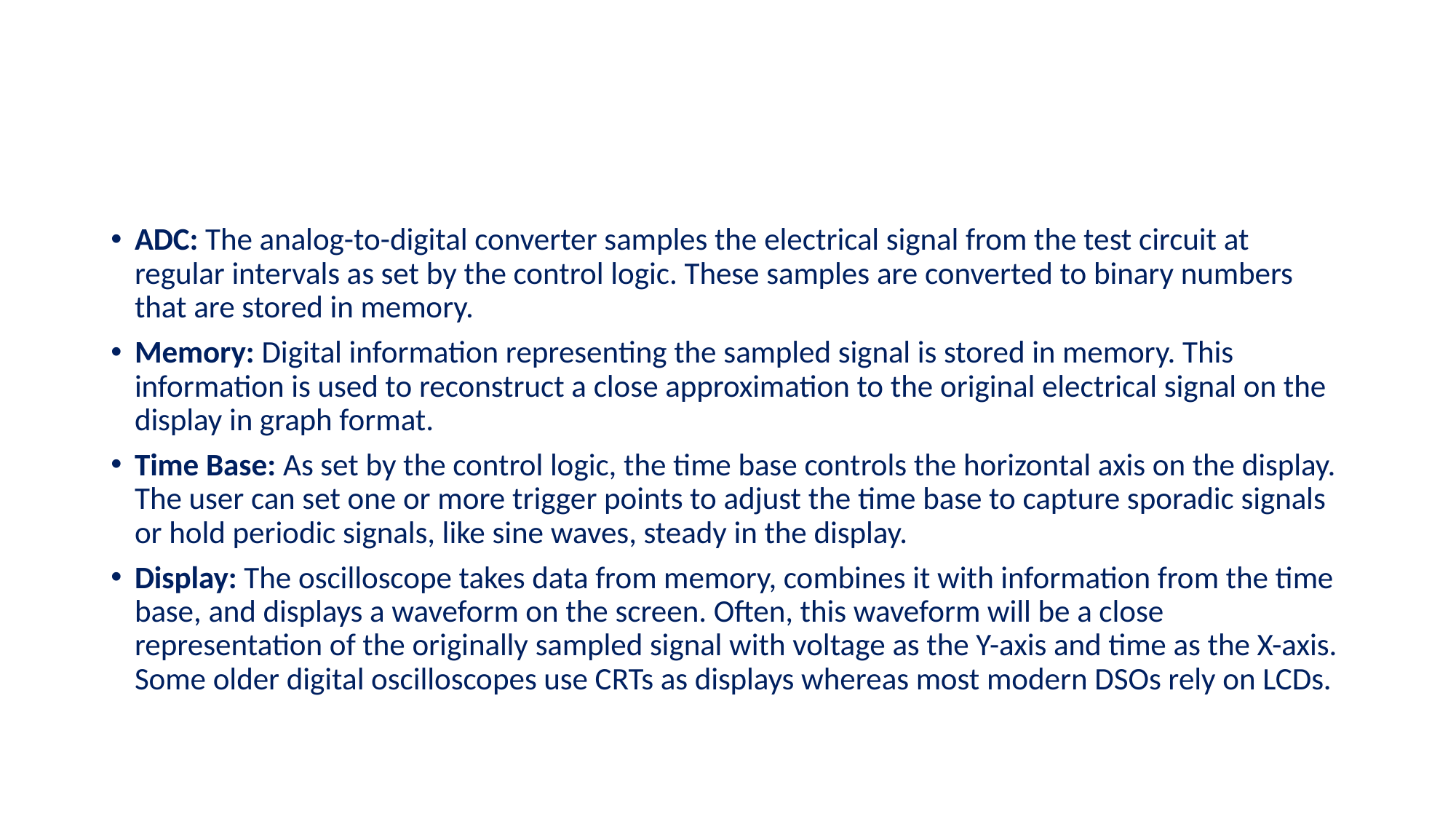

#
ADC: The analog-to-digital converter samples the electrical signal from the test circuit at regular intervals as set by the control logic. These samples are converted to binary numbers that are stored in memory.
Memory: Digital information representing the sampled signal is stored in memory. This information is used to reconstruct a close approximation to the original electrical signal on the display in graph format.
Time Base: As set by the control logic, the time base controls the horizontal axis on the display. The user can set one or more trigger points to adjust the time base to capture sporadic signals or hold periodic signals, like sine waves, steady in the display.
Display: The oscilloscope takes data from memory, combines it with information from the time base, and displays a waveform on the screen. Often, this waveform will be a close representation of the originally sampled signal with voltage as the Y-axis and time as the X-axis. Some older digital oscilloscopes use CRTs as displays whereas most modern DSOs rely on LCDs.